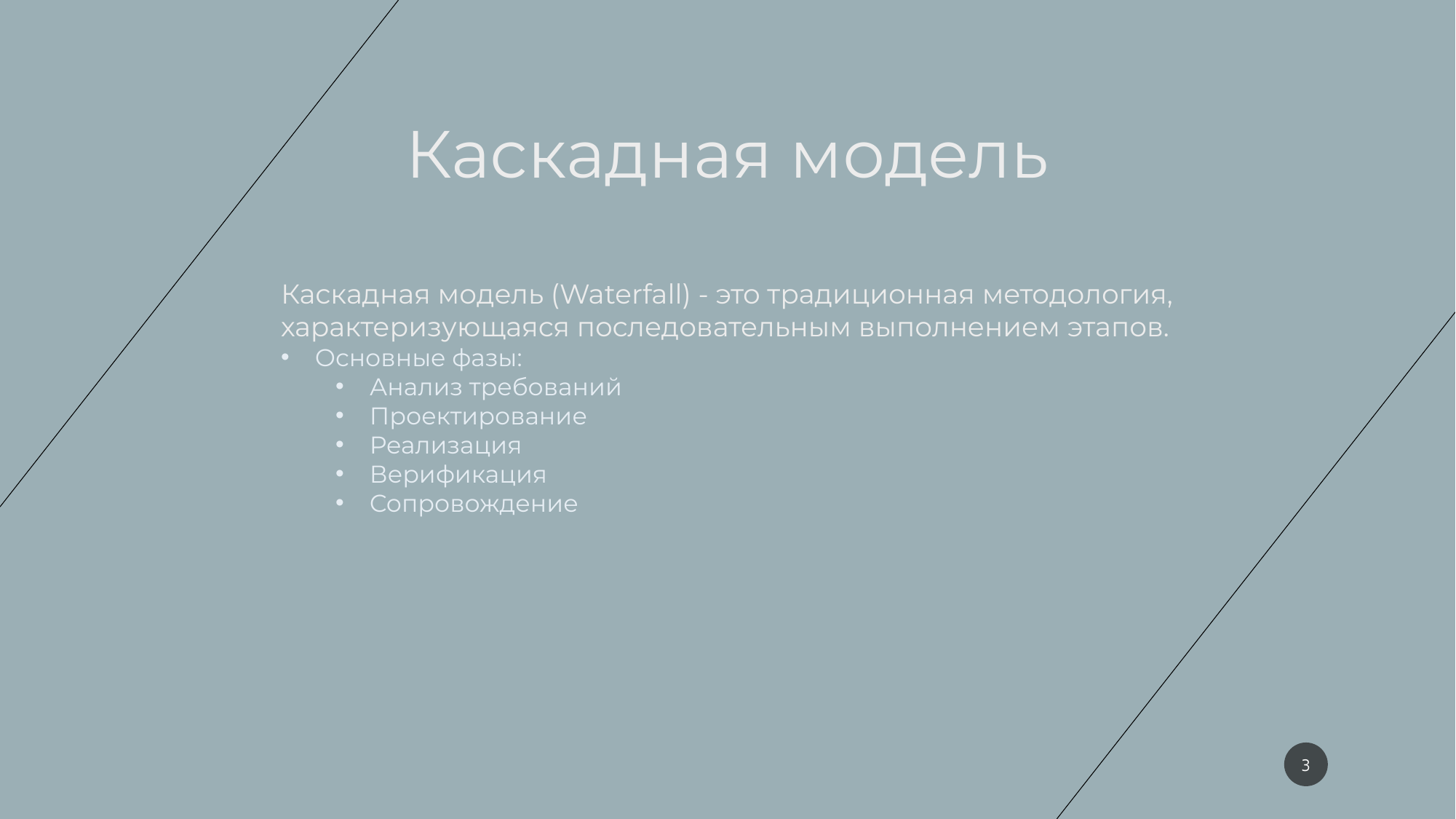

Каскадная модель
Каскадная модель (Waterfall) - это традиционная методология, характеризующаяся последовательным выполнением этапов.
Основные фазы:
Анализ требований
Проектирование
Реализация
Верификация
Сопровождение
3